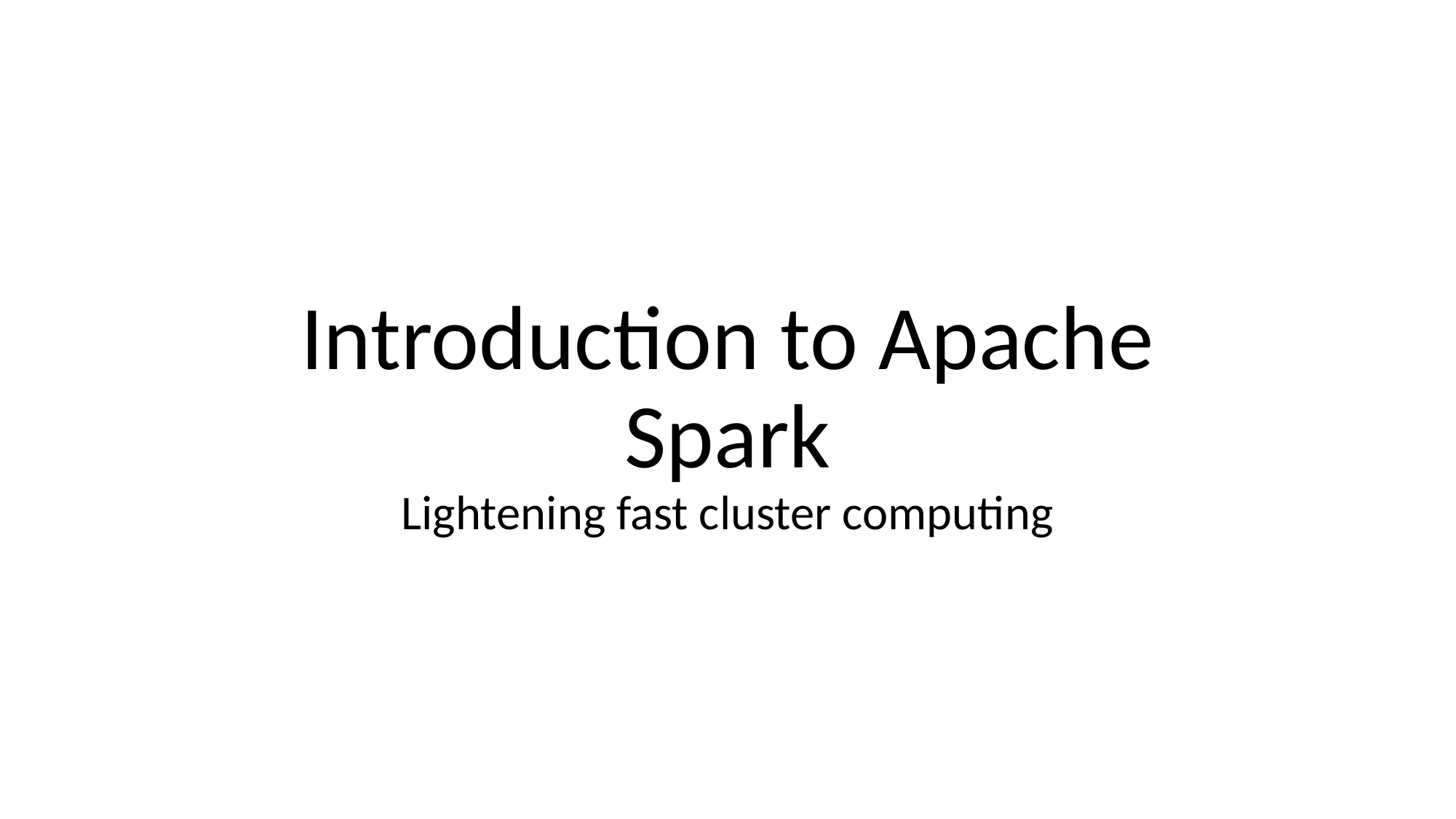

# Introduction to Apache Spark Lightening fast cluster computing